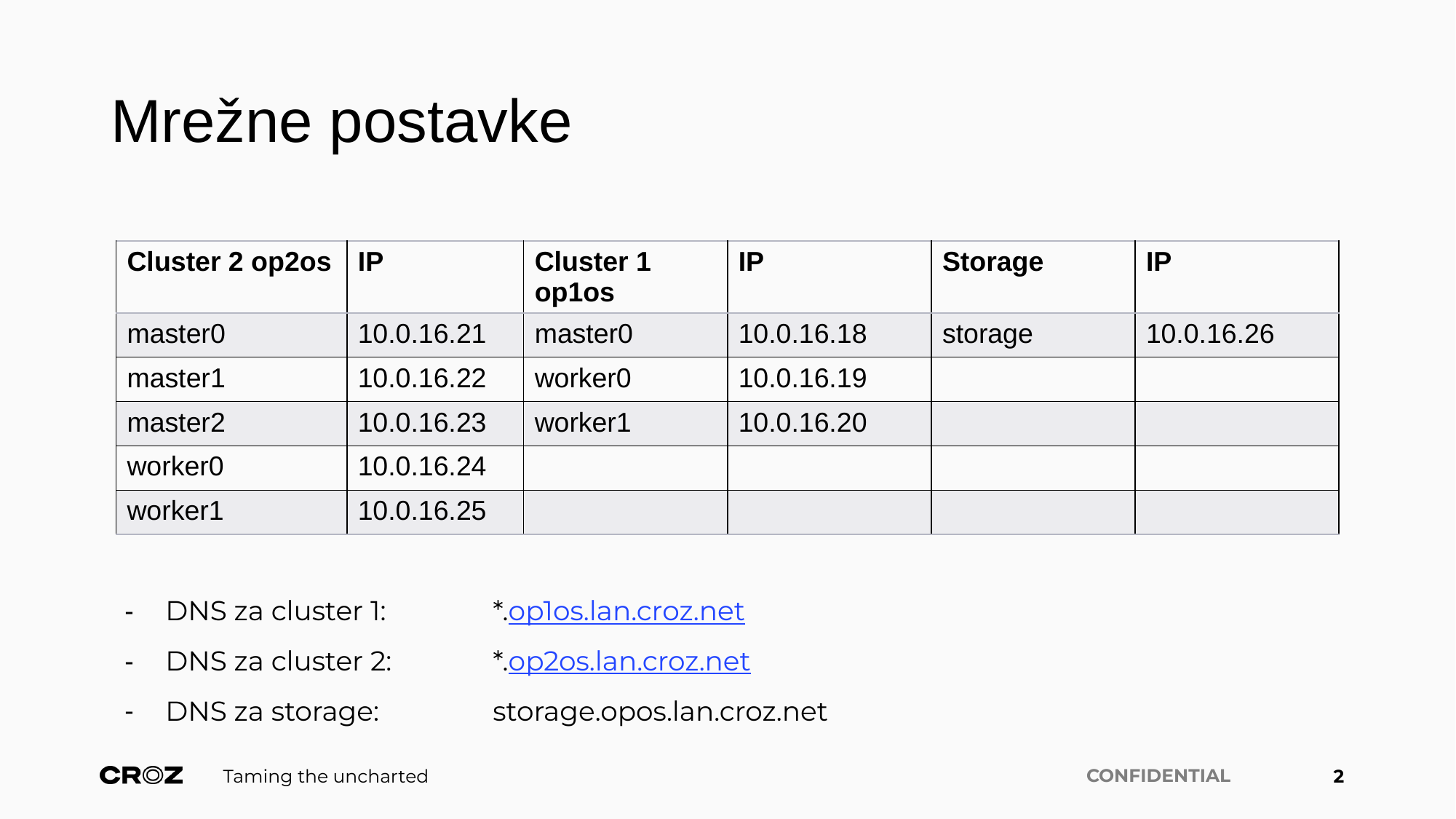

# Mrežne postavke
| Cluster 2 op2os | IP | Cluster 1 op1os | IP | Storage | IP |
| --- | --- | --- | --- | --- | --- |
| master0 | 10.0.16.21 | master0 | 10.0.16.18 | storage | 10.0.16.26 |
| master1 | 10.0.16.22 | worker0 | 10.0.16.19 |  |  |
| master2 | 10.0.16.23 | worker1 | 10.0.16.20 |  |  |
| worker0 | 10.0.16.24 |  |  |  |  |
| worker1 | 10.0.16.25 |  |  |  |  |
DNS za cluster 1:	*.op1os.lan.croz.net
DNS za cluster 2:	*.op2os.lan.croz.net
DNS za storage:		storage.opos.lan.croz.net